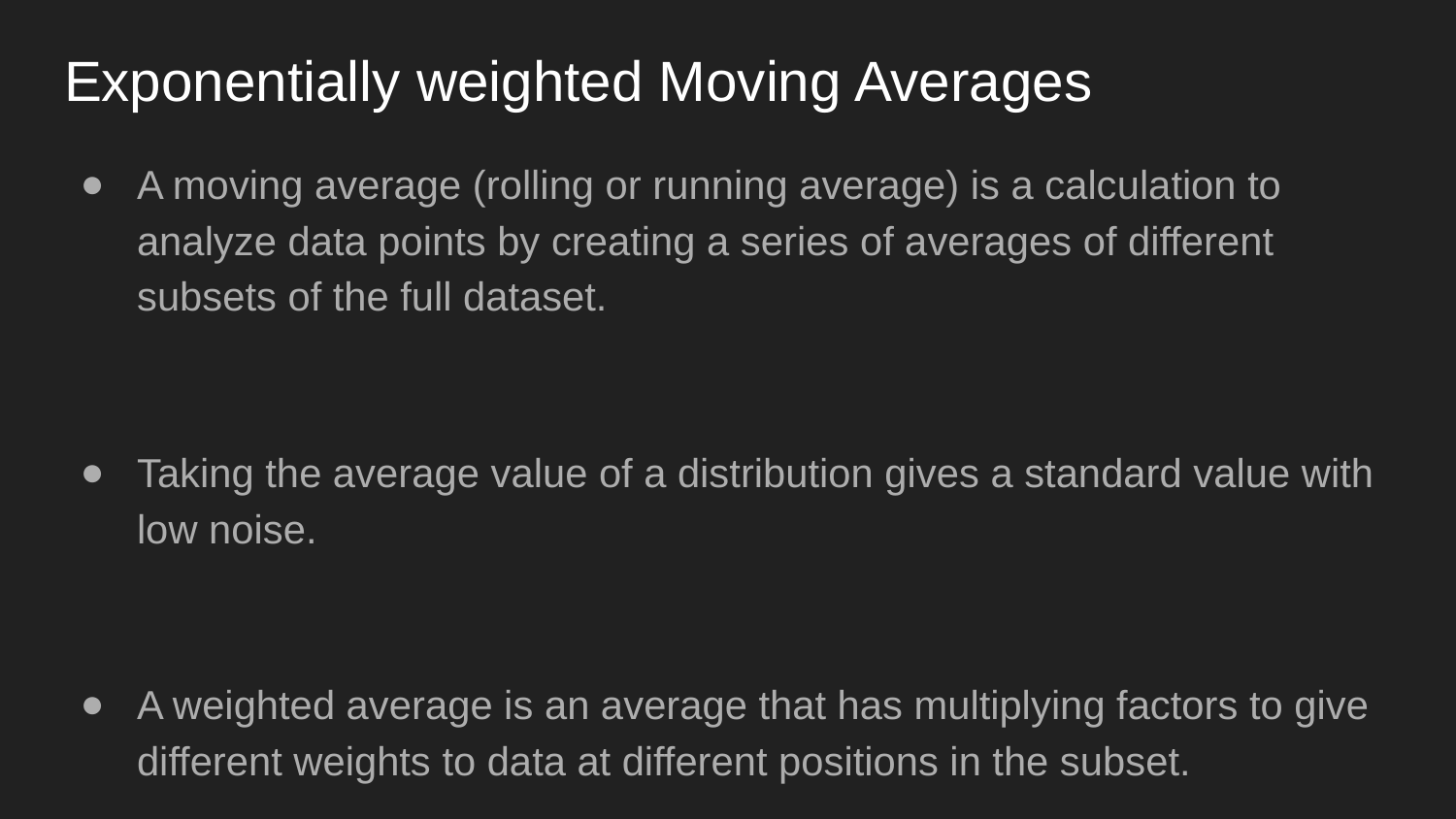

# Exponentially weighted Moving Averages
A moving average (rolling or running average) is a calculation to analyze data points by creating a series of averages of different subsets of the full dataset.

Taking the average value of a distribution gives a standard value with low noise.

A weighted average is an average that has multiplying factors to give different weights to data at different positions in the subset.